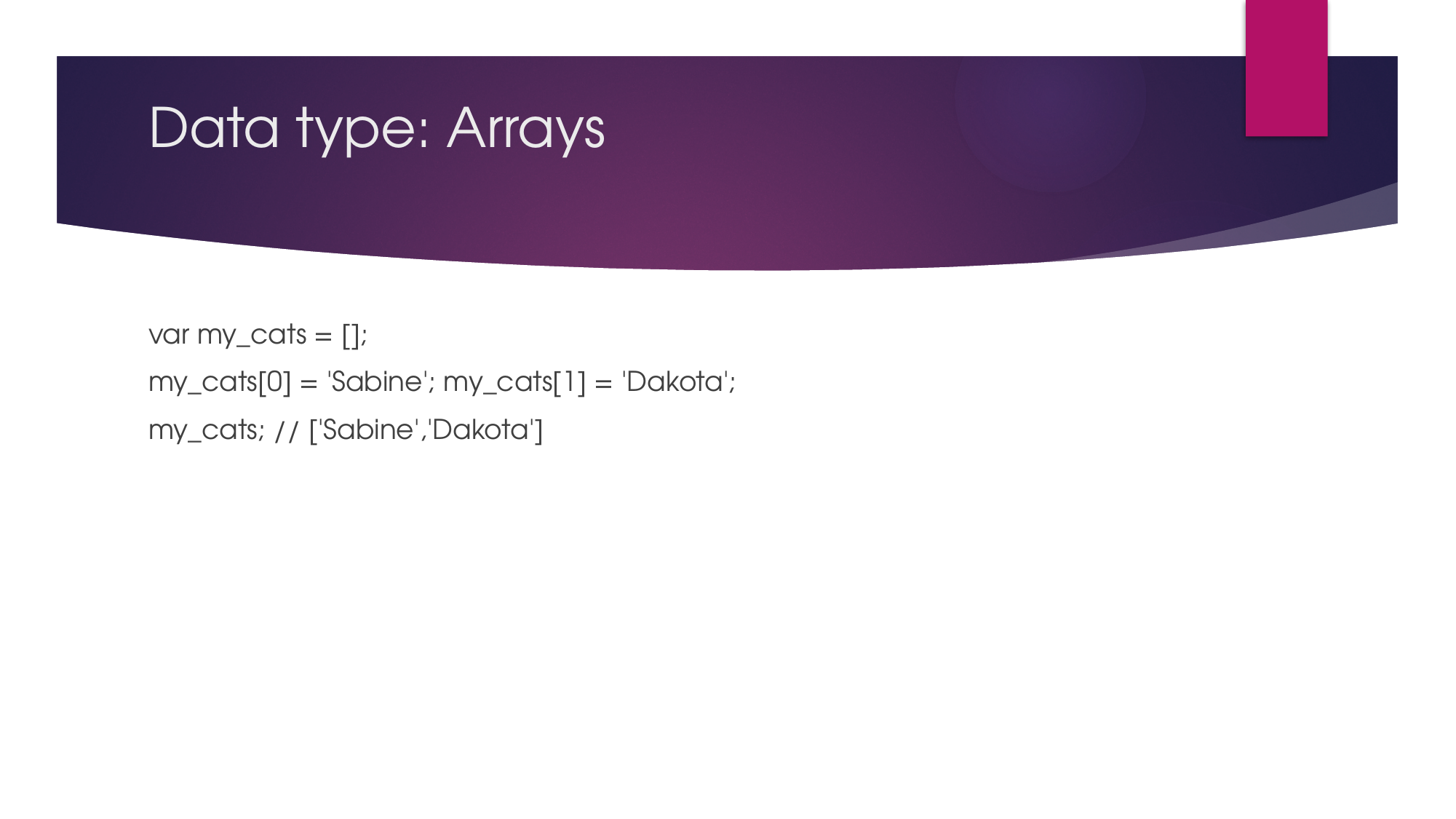

# Data type: Arrays
var my_cats = [];
my_cats[0] = 'Sabine'; my_cats[1] = 'Dakota';
my_cats; // ['Sabine','Dakota']